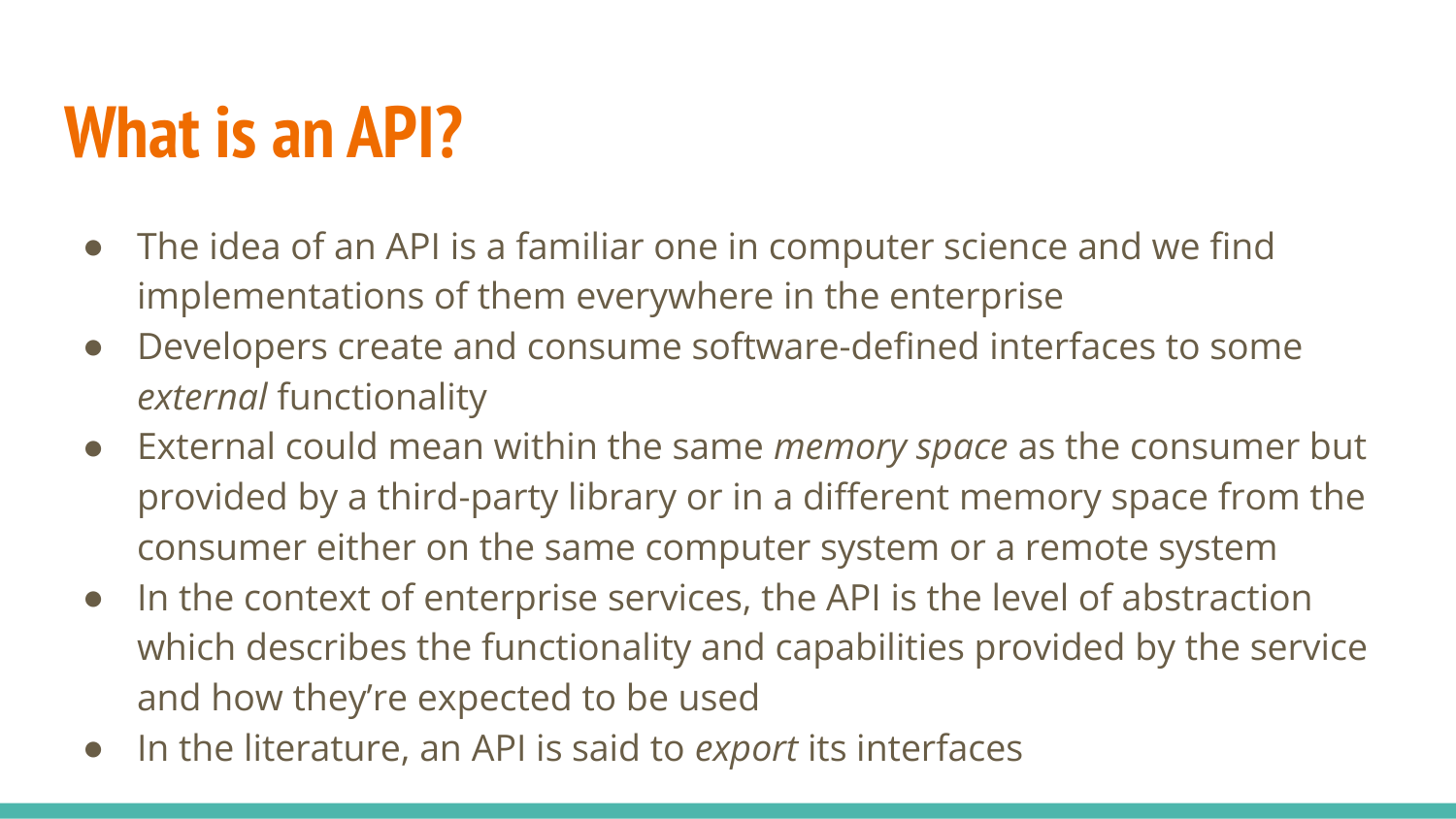

# What is an API?
The idea of an API is a familiar one in computer science and we find implementations of them everywhere in the enterprise
Developers create and consume software-defined interfaces to some external functionality
External could mean within the same memory space as the consumer but provided by a third-party library or in a different memory space from the consumer either on the same computer system or a remote system
In the context of enterprise services, the API is the level of abstraction which describes the functionality and capabilities provided by the service and how they’re expected to be used
In the literature, an API is said to export its interfaces